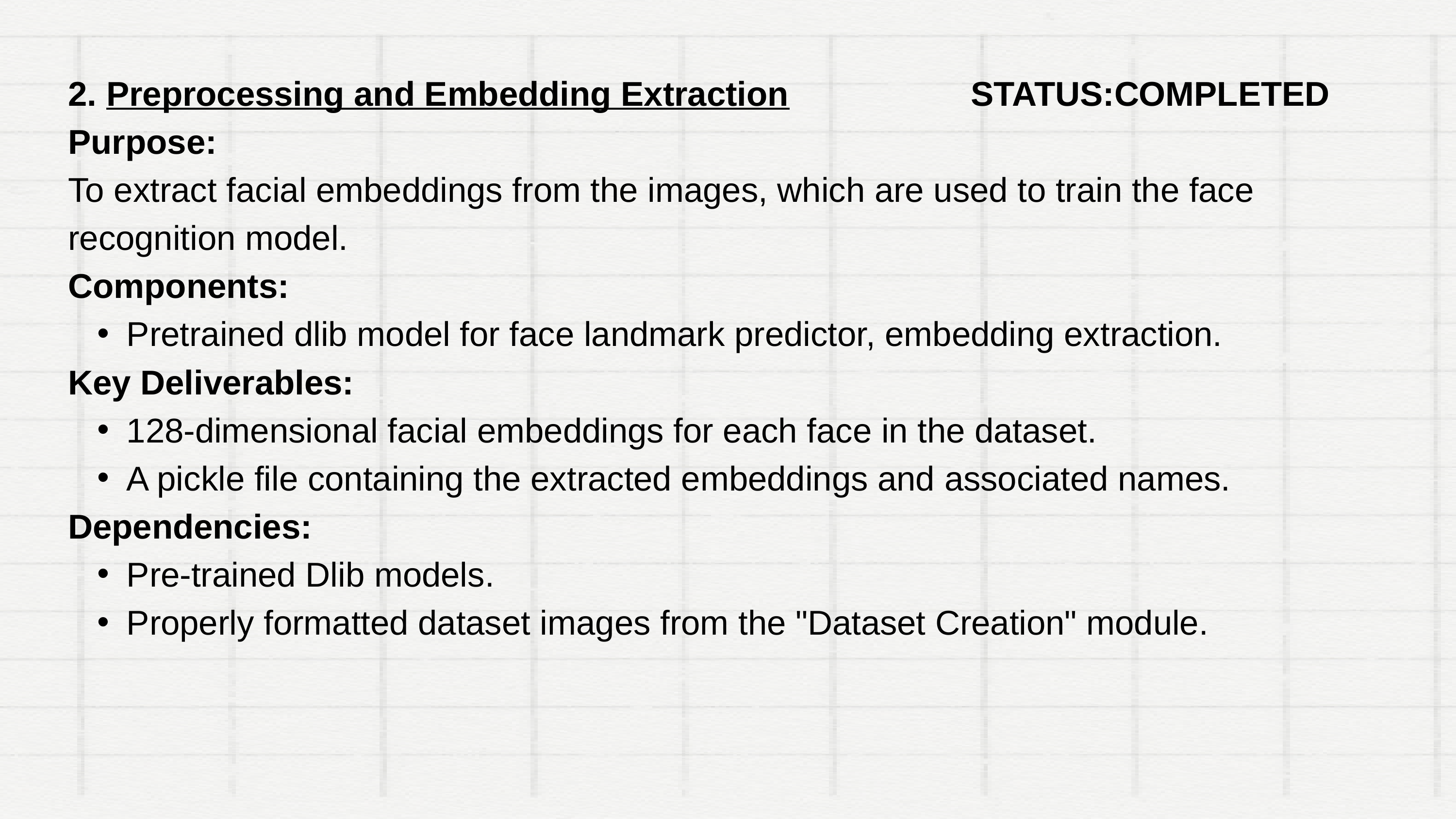

2. Preprocessing and Embedding Extraction                   STATUS:COMPLETED
Purpose:
To extract facial embeddings from the images, which are used to train the face recognition model.
Components:
Pretrained dlib model for face landmark predictor, embedding extraction.
Key Deliverables:
128-dimensional facial embeddings for each face in the dataset.
A pickle file containing the extracted embeddings and associated names.
Dependencies:
Pre-trained Dlib models.
Properly formatted dataset images from the "Dataset Creation" module.